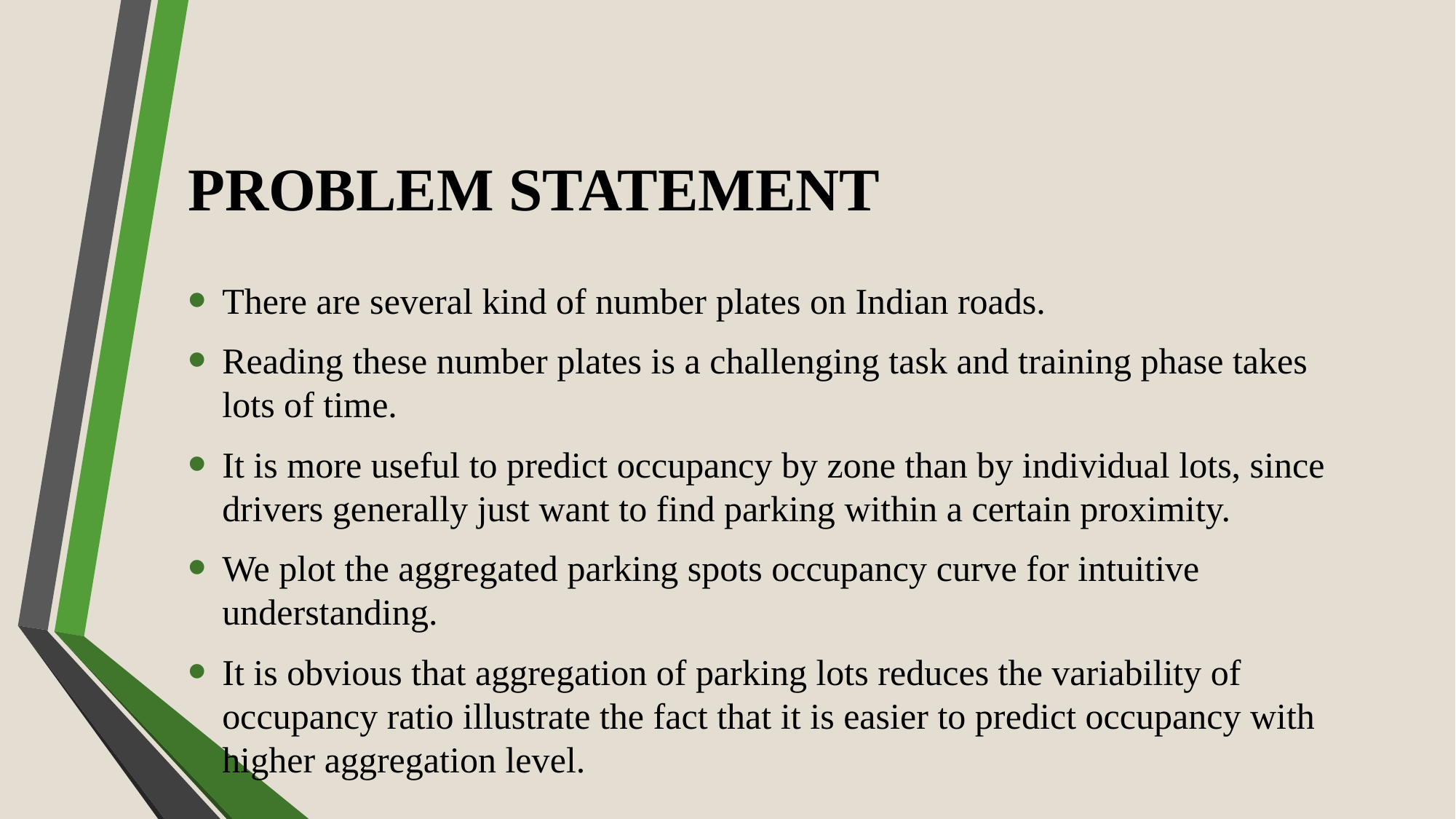

# PROBLEM STATEMENT
There are several kind of number plates on Indian roads.
Reading these number plates is a challenging task and training phase takes lots of time.
It is more useful to predict occupancy by zone than by individual lots, since drivers generally just want to find parking within a certain proximity.
We plot the aggregated parking spots occupancy curve for intuitive understanding.
It is obvious that aggregation of parking lots reduces the variability of occupancy ratio illustrate the fact that it is easier to predict occupancy with higher aggregation level.